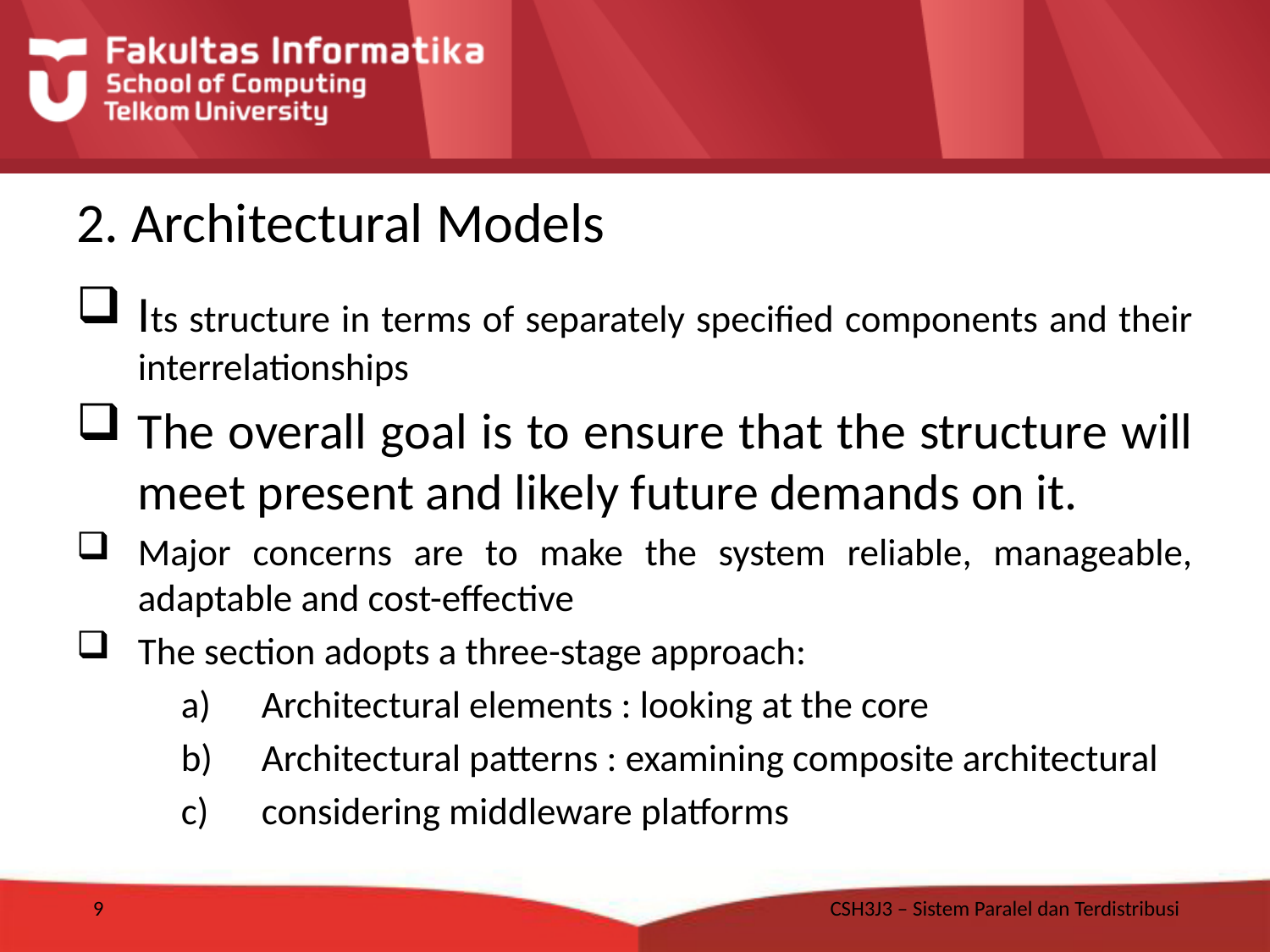

# 2. Architectural Models
Its structure in terms of separately specified components and their interrelationships
The overall goal is to ensure that the structure will meet present and likely future demands on it.
Major concerns are to make the system reliable, manageable, adaptable and cost-effective
The section adopts a three-stage approach:
Architectural elements : looking at the core
Architectural patterns : examining composite architectural
considering middleware platforms
9
CSH3J3 – Sistem Paralel dan Terdistribusi